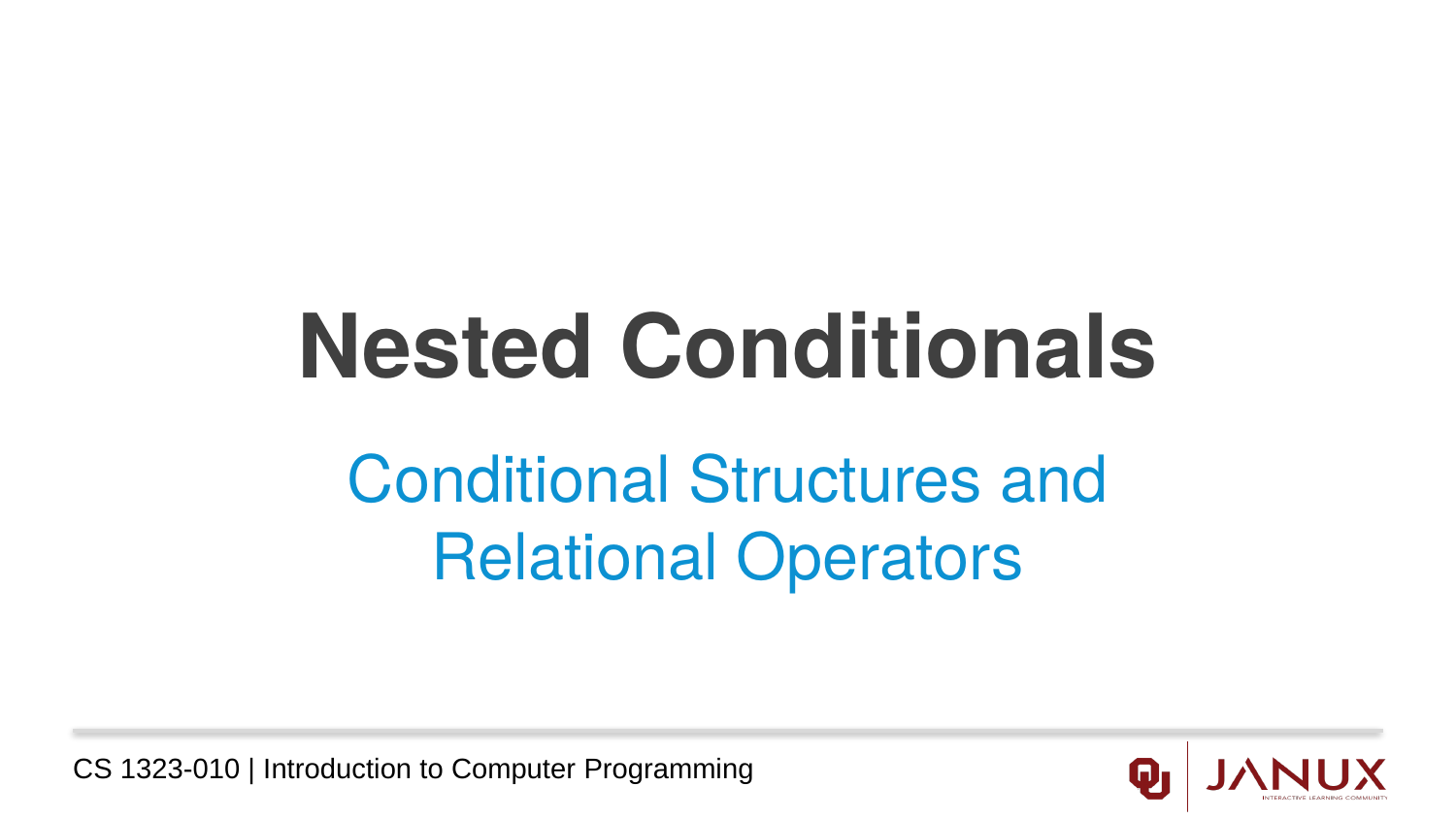

# Nested Conditionals
Conditional Structures and Relational Operators